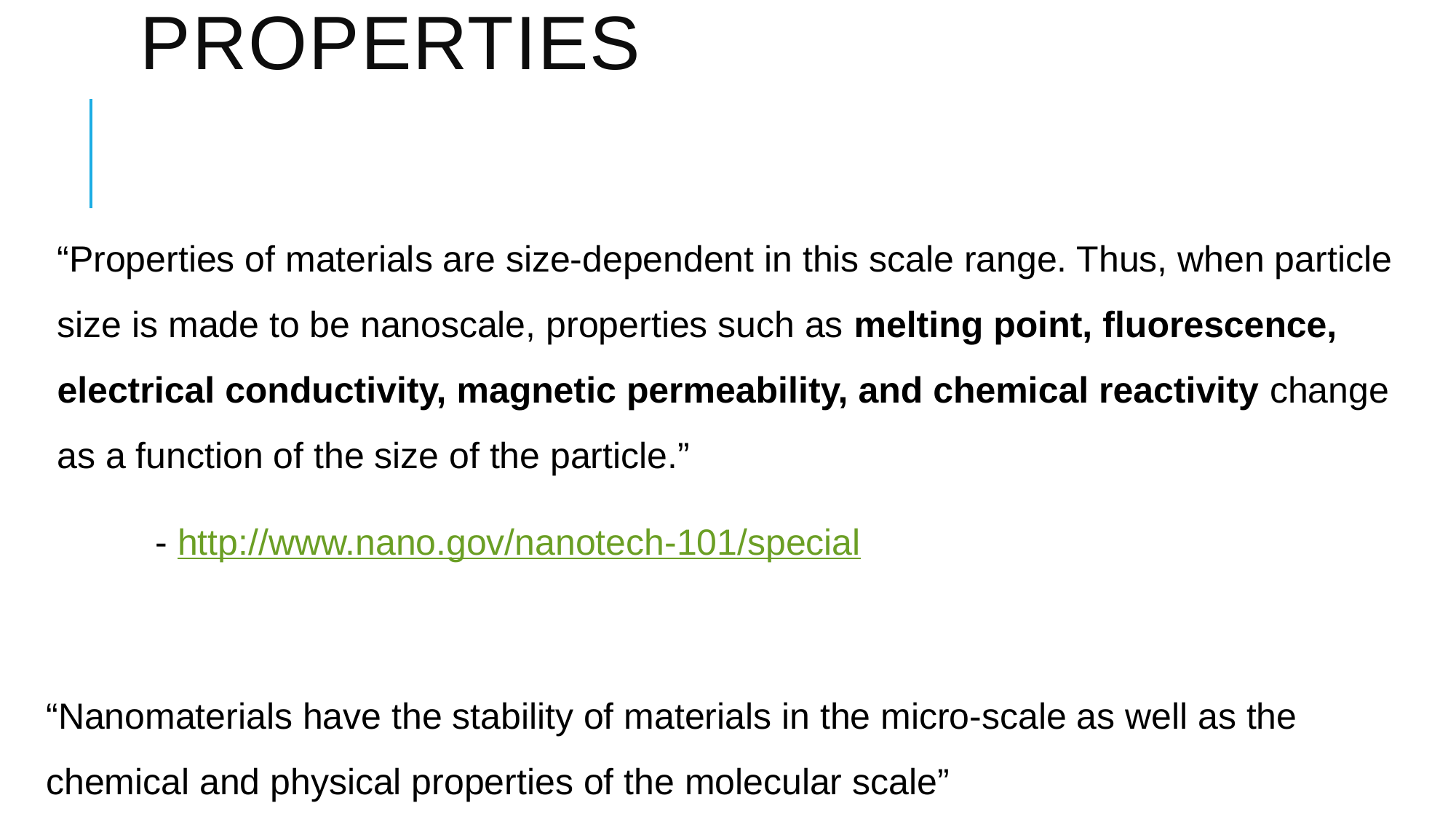

# Properties
“Properties of materials are size-dependent in this scale range. Thus, when particle size is made to be nanoscale, properties such as melting point, fluorescence, electrical conductivity, magnetic permeability, and chemical reactivity change as a function of the size of the particle.”
	- http://www.nano.gov/nanotech-101/special

“Nanomaterials have the stability of materials in the micro-scale as well as the chemical and physical properties of the molecular scale”